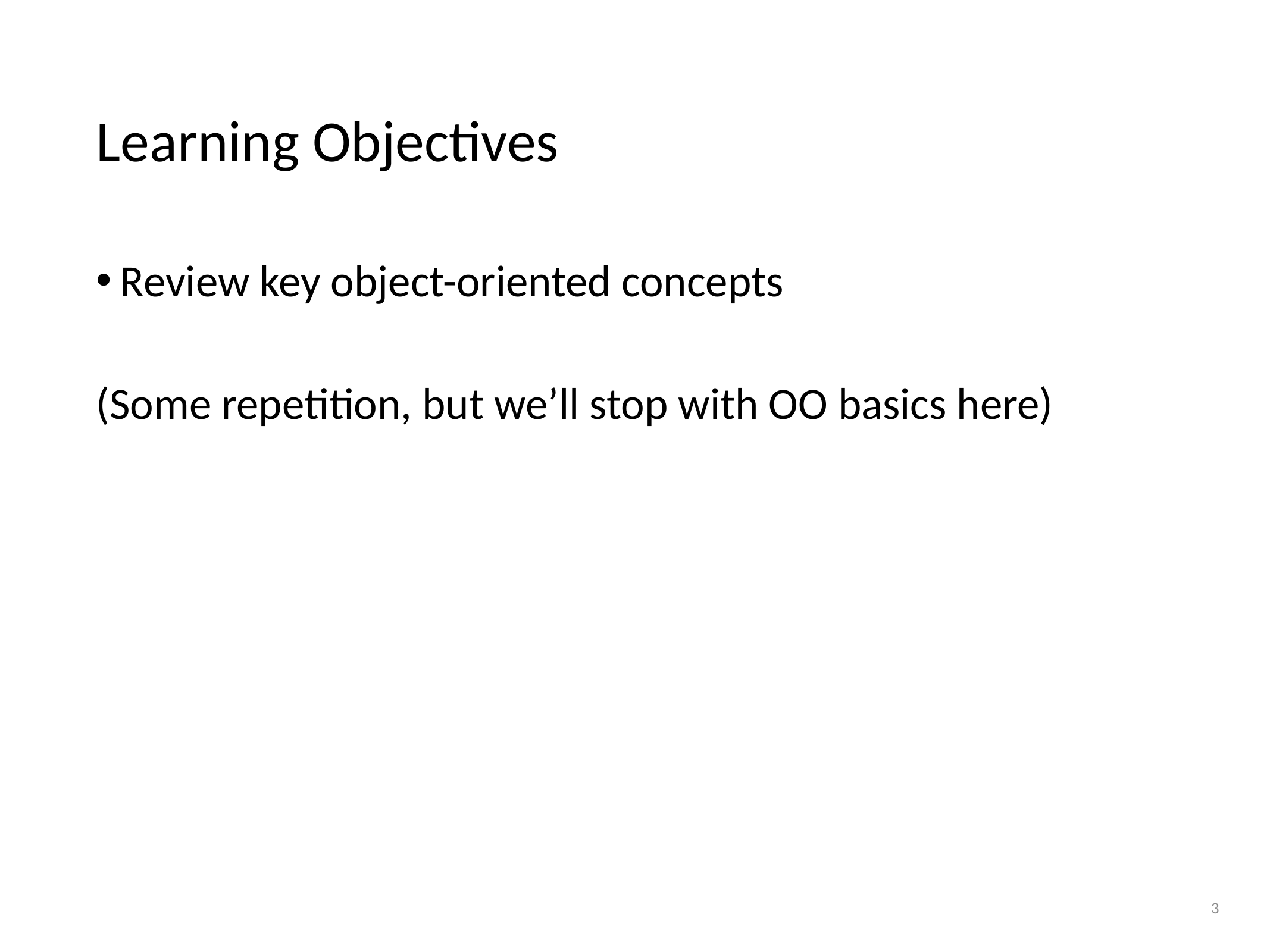

# Learning Objectives
Review key object-oriented concepts

(Some repetition, but we’ll stop with OO basics here)

3